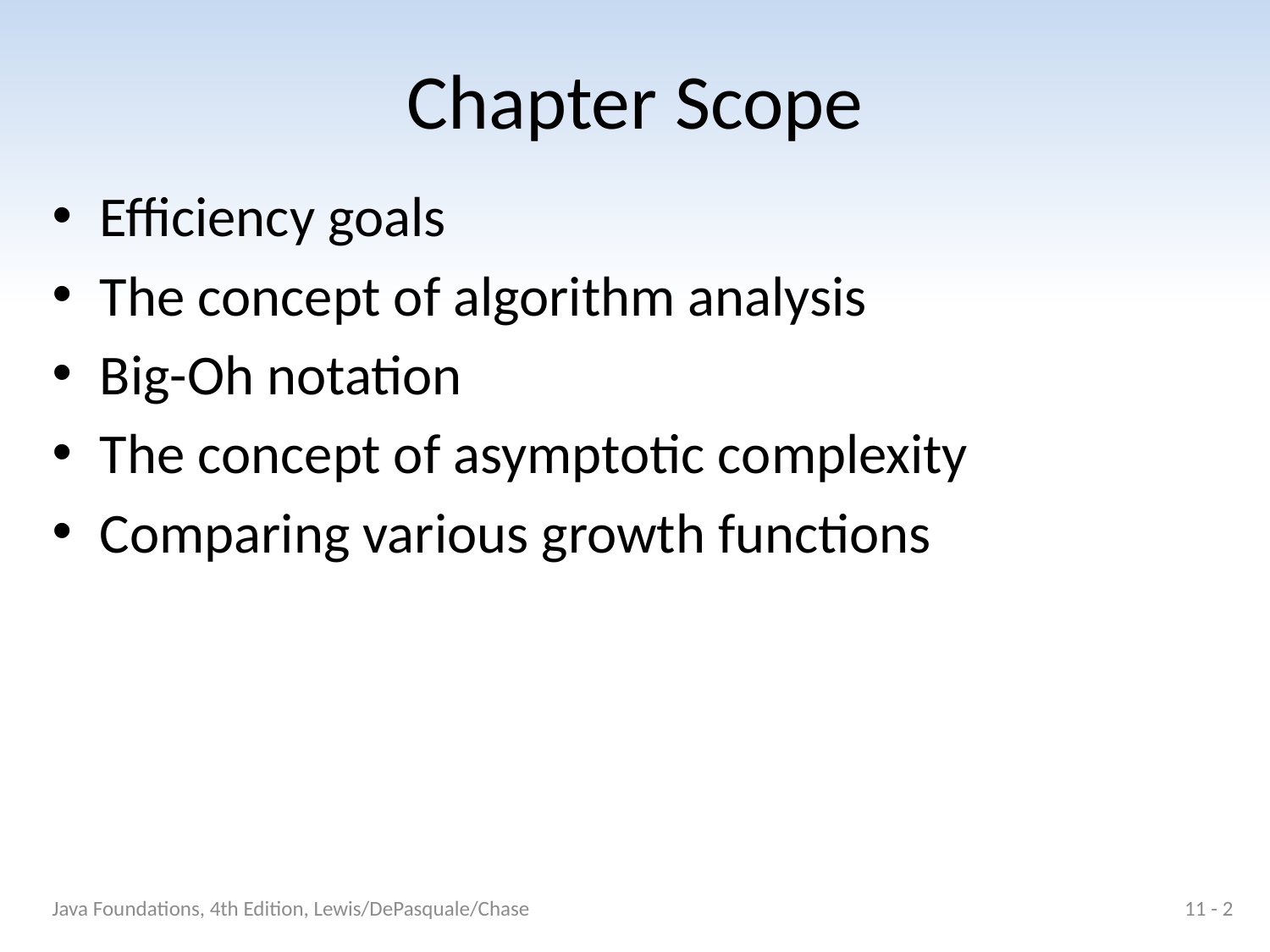

# Chapter Scope
Efficiency goals
The concept of algorithm analysis
Big-Oh notation
The concept of asymptotic complexity
Comparing various growth functions
Java Foundations, 4th Edition, Lewis/DePasquale/Chase
11 - 2